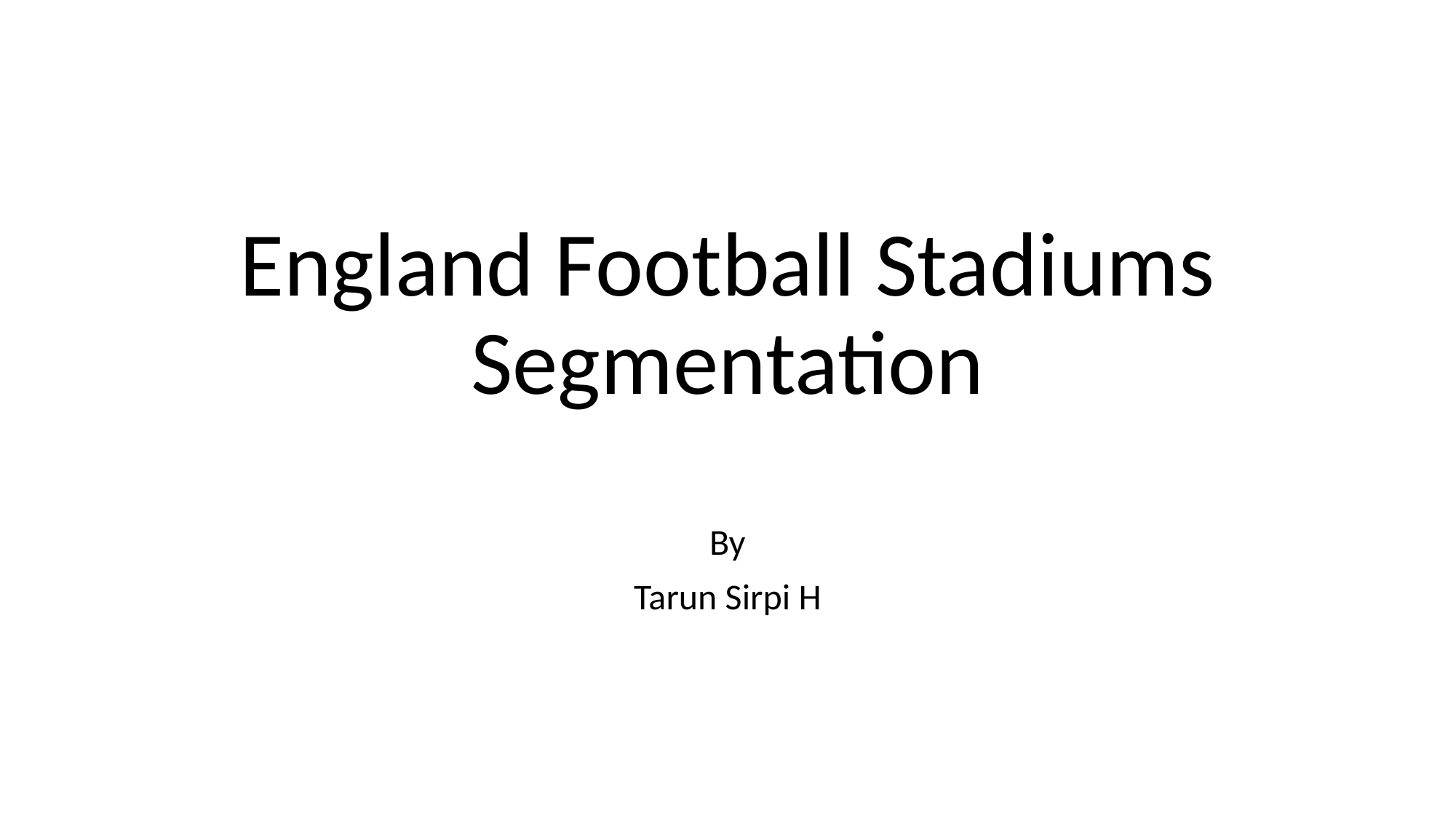

# England Football Stadiums Segmentation
By
Tarun Sirpi H